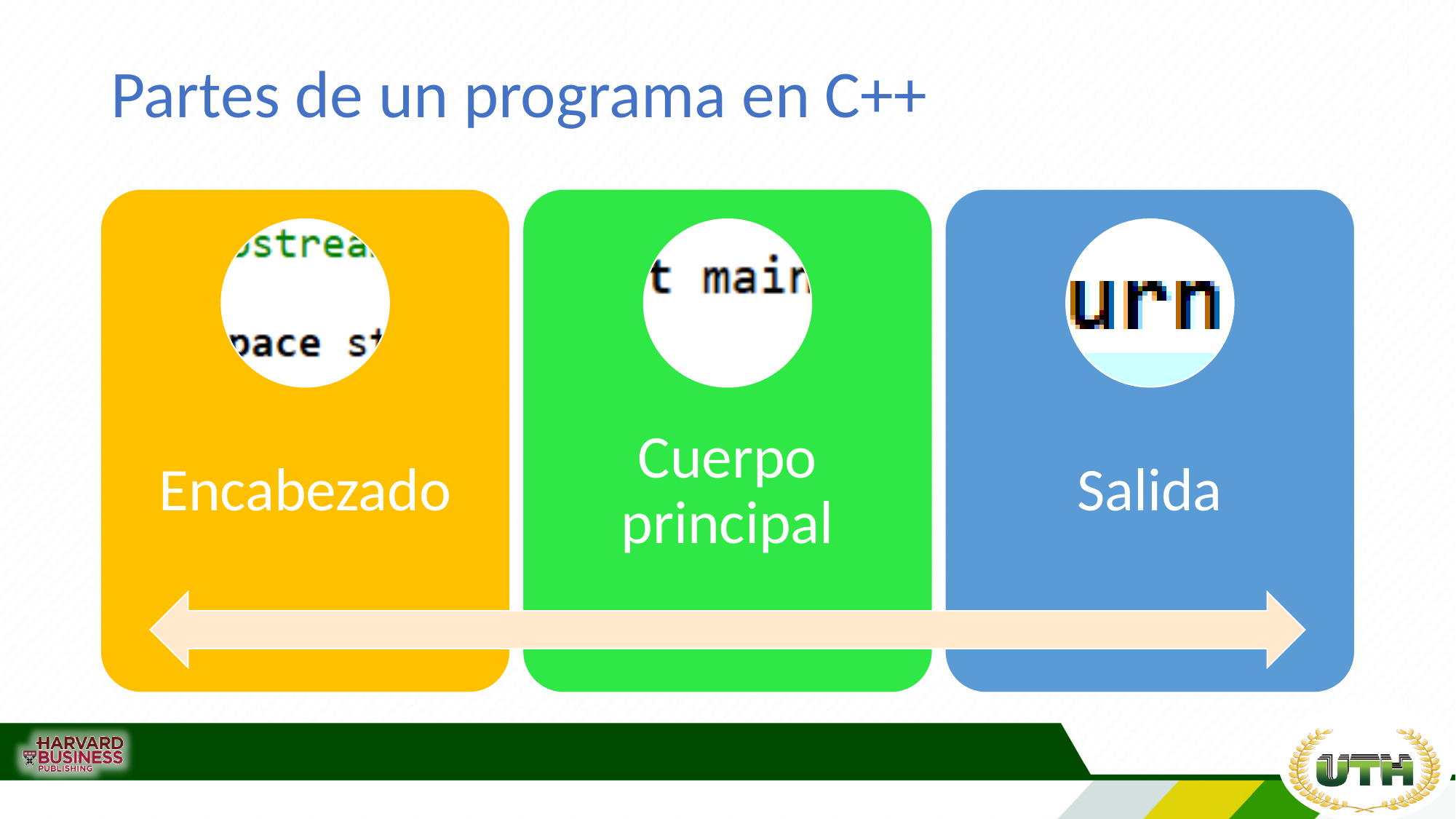

# Partes de un programa en C++
Encabezado
Cuerpo principal
Salida